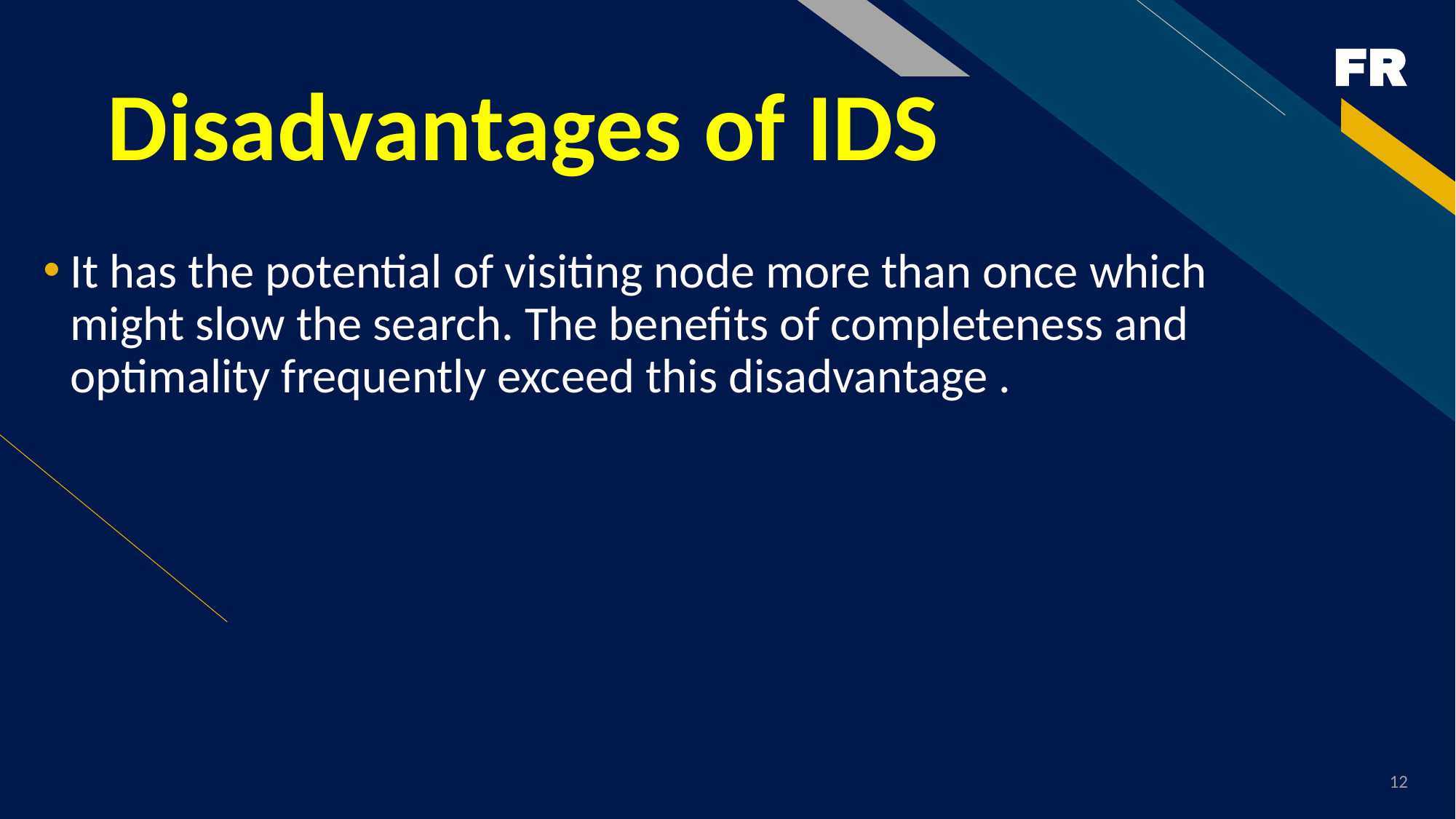

# Disadvantages of IDS

It has the potential of visiting node more than once which might slow the search. The benefits of completeness and optimality frequently exceed this disadvantage .

12